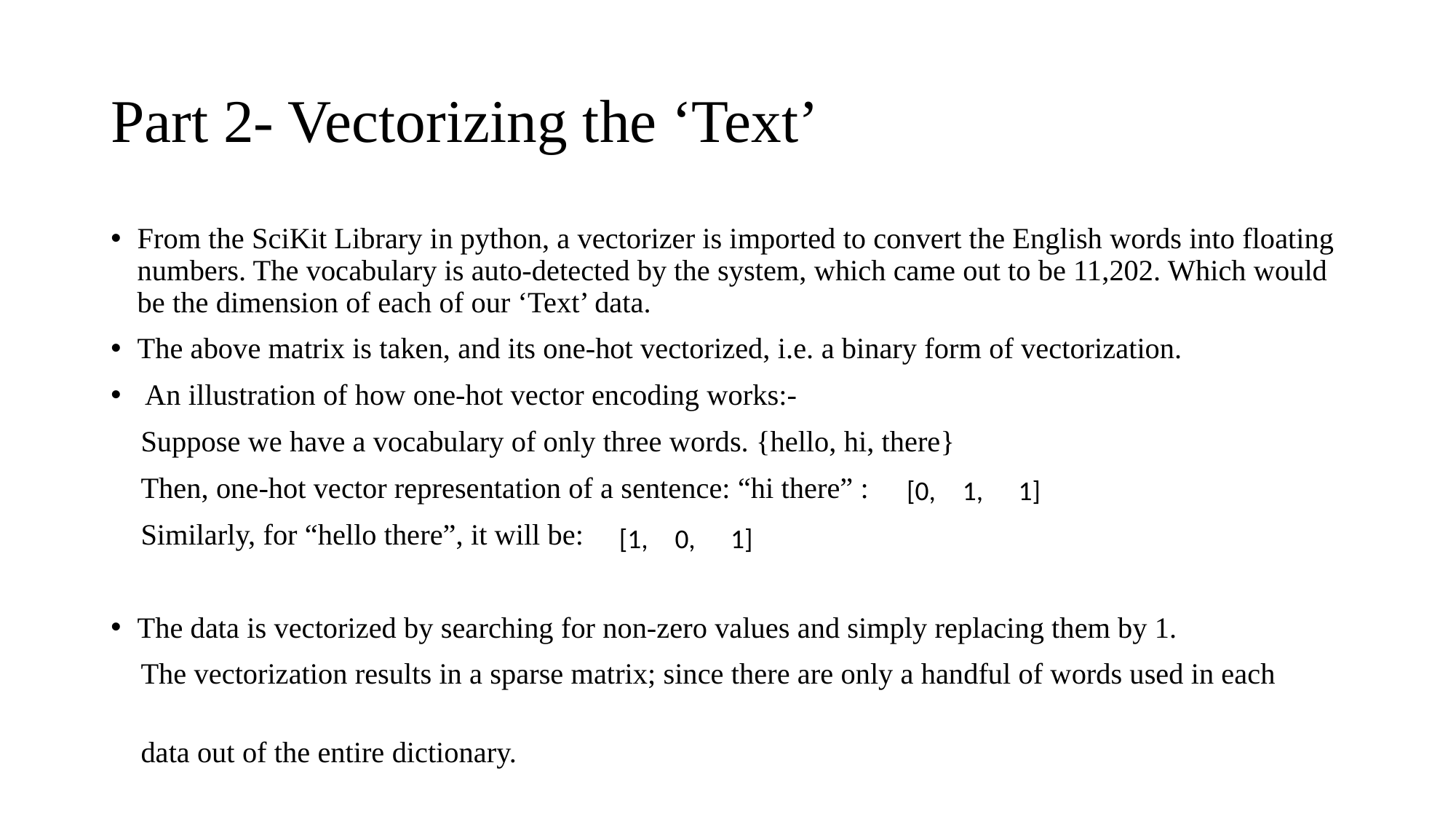

# Part 2- Vectorizing the ‘Text’
From the SciKit Library in python, a vectorizer is imported to convert the English words into floating numbers. The vocabulary is auto-detected by the system, which came out to be 11,202. Which would be the dimension of each of our ‘Text’ data.
The above matrix is taken, and its one-hot vectorized, i.e. a binary form of vectorization.
 An illustration of how one-hot vector encoding works:-
    Suppose we have a vocabulary of only three words. {hello, hi, there}
    Then, one-hot vector representation of a sentence: “hi there” :
    Similarly, for “hello there”, it will be:

The data is vectorized by searching for non-zero values and simply replacing them by 1.
    The vectorization results in a sparse matrix; since there are only a handful of words used in each
    data out of the entire dictionary.
| [0, | 1, | 1] |
| --- | --- | --- |
| [1, | 0, | 1] |
| --- | --- | --- |